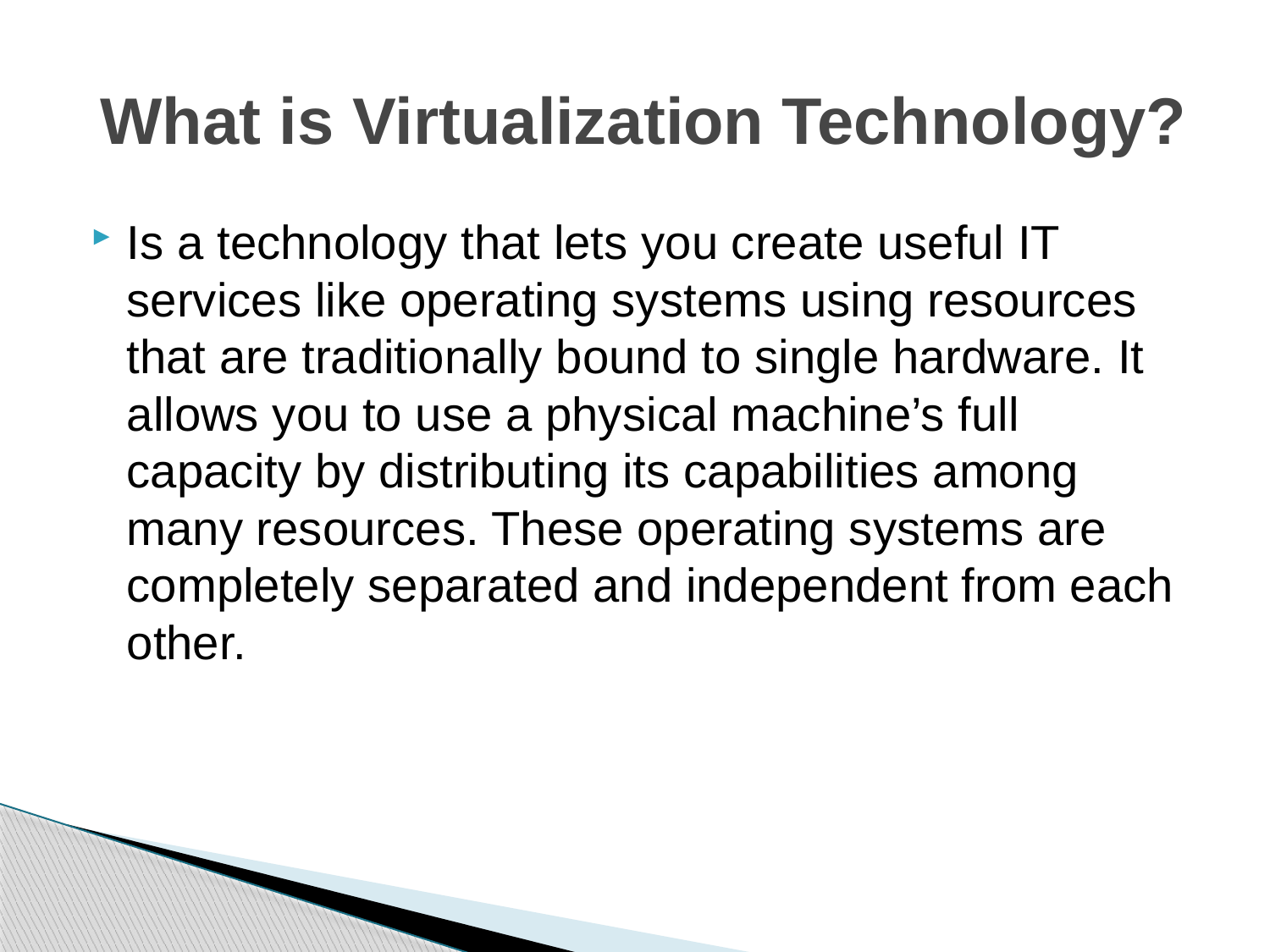

# What is Virtualization Technology?
Is a technology that lets you create useful IT services like operating systems using resources that are traditionally bound to single hardware. It allows you to use a physical machine’s full capacity by distributing its capabilities among many resources. These operating systems are completely separated and independent from each other.